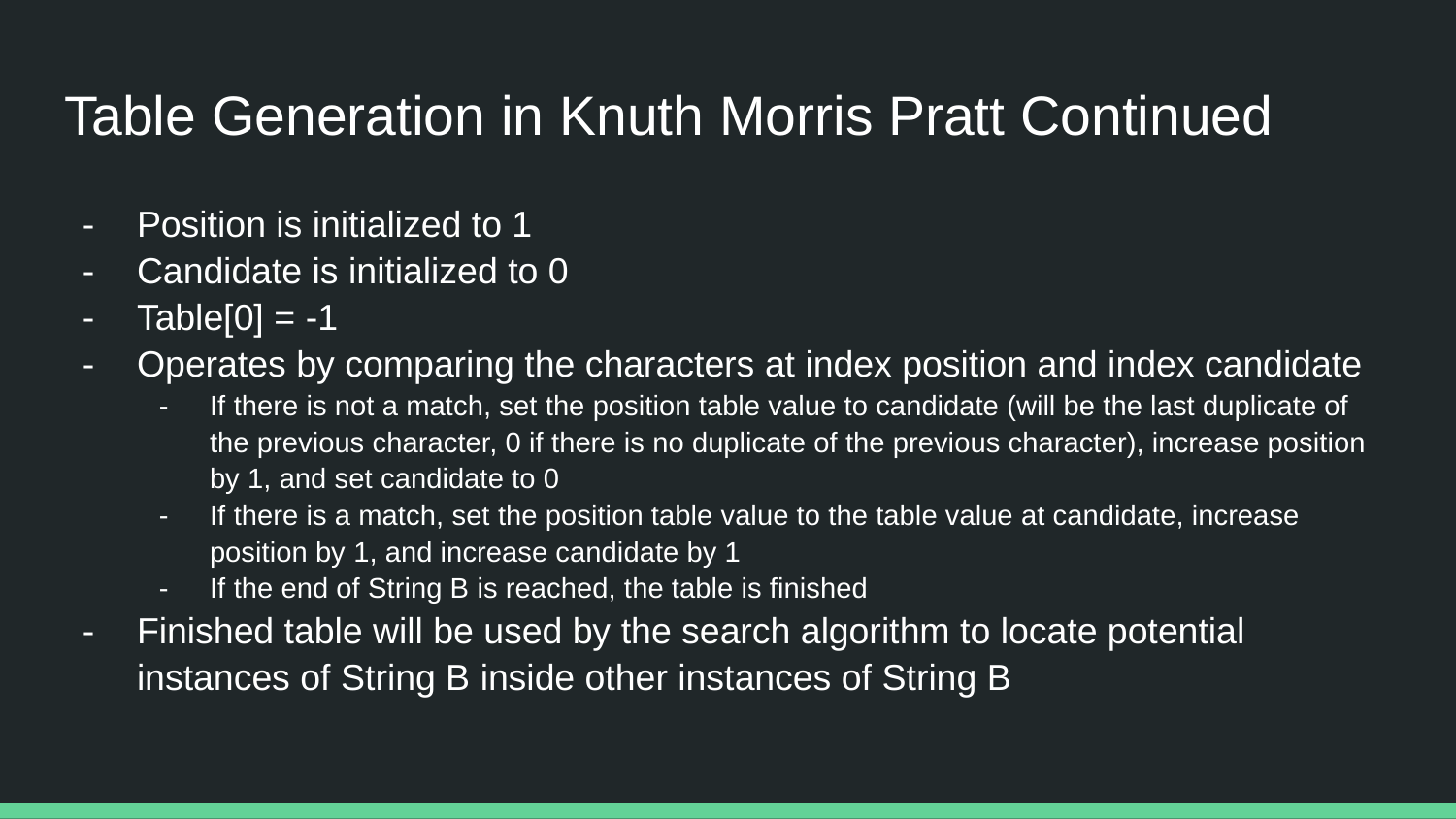

# Table Generation in Knuth Morris Pratt Continued
Position is initialized to 1
Candidate is initialized to 0
Table[0] = -1
Operates by comparing the characters at index position and index candidate
If there is not a match, set the position table value to candidate (will be the last duplicate of the previous character, 0 if there is no duplicate of the previous character), increase position by 1, and set candidate to 0
If there is a match, set the position table value to the table value at candidate, increase position by 1, and increase candidate by 1
If the end of String B is reached, the table is finished
Finished table will be used by the search algorithm to locate potential instances of String B inside other instances of String B